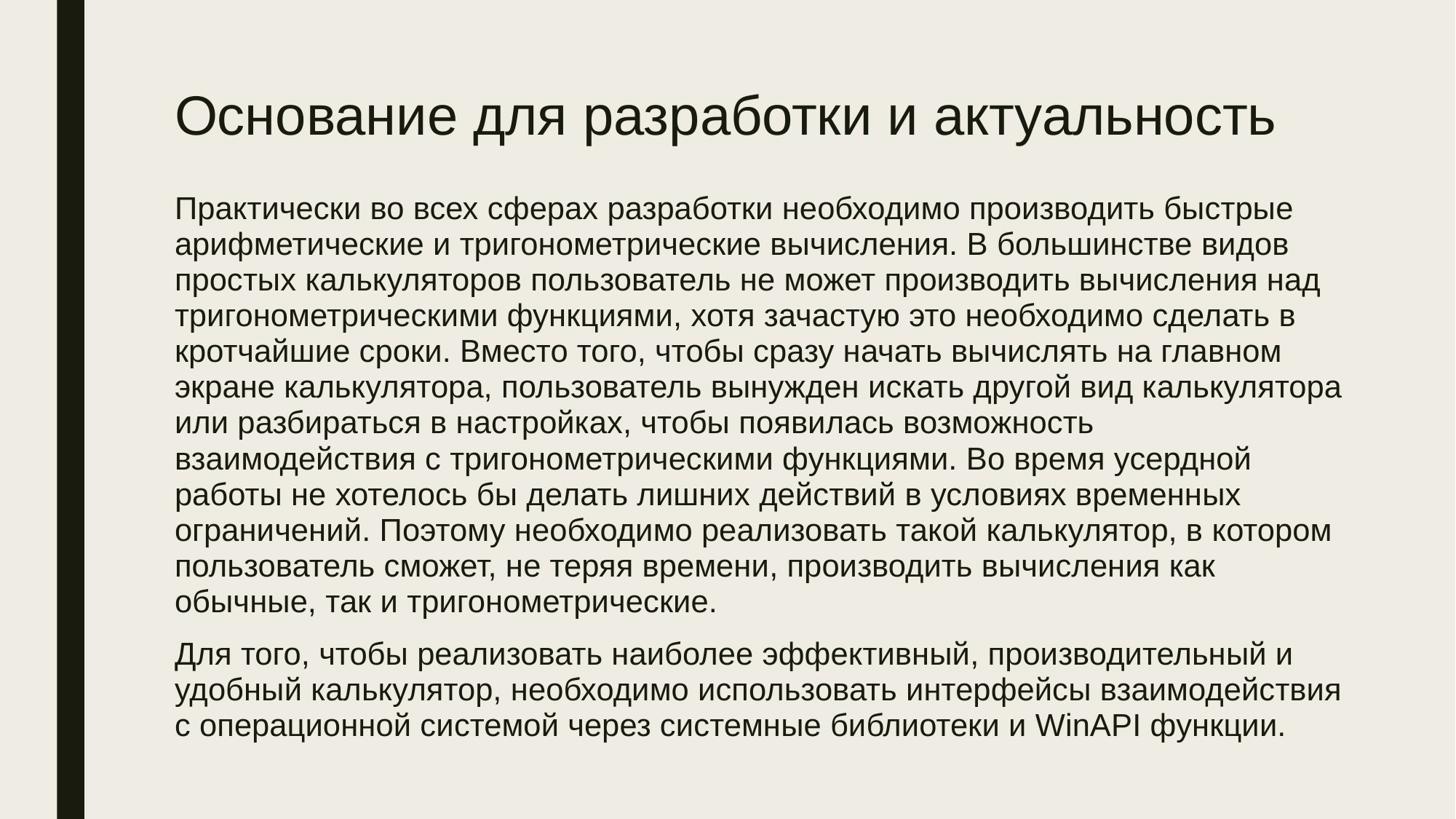

# Основание для разработки и актуальность
Практически во всех сферах разработки необходимо производить быстрые арифметические и тригонометрические вычисления. В большинстве видов простых калькуляторов пользователь не может производить вычисления над тригонометрическими функциями, хотя зачастую это необходимо сделать в кротчайшие сроки. Вместо того, чтобы сразу начать вычислять на главном экране калькулятора, пользователь вынужден искать другой вид калькулятора или разбираться в настройках, чтобы появилась возможность взаимодействия с тригонометрическими функциями. Во время усердной работы не хотелось бы делать лишних действий в условиях временных ограничений. Поэтому необходимо реализовать такой калькулятор, в котором пользователь сможет, не теряя времени, производить вычисления как обычные, так и тригонометрические.
Для того, чтобы реализовать наиболее эффективный, производительный и удобный калькулятор, необходимо использовать интерфейсы взаимодействия с операционной системой через системные библиотеки и WinAPI функции.